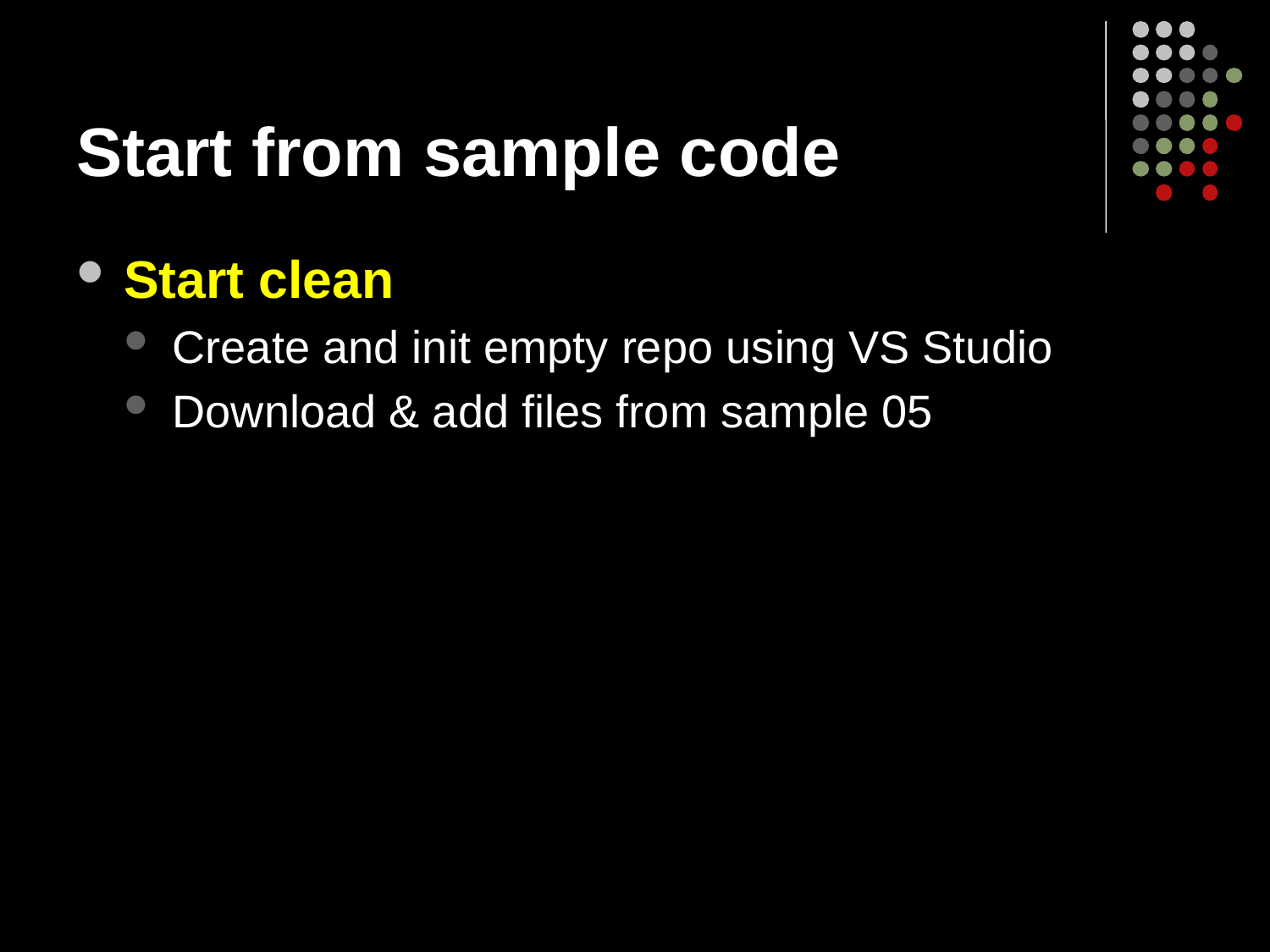

# Start from sample code
Start clean
Create and init empty repo using VS Studio
Download & add files from sample 05